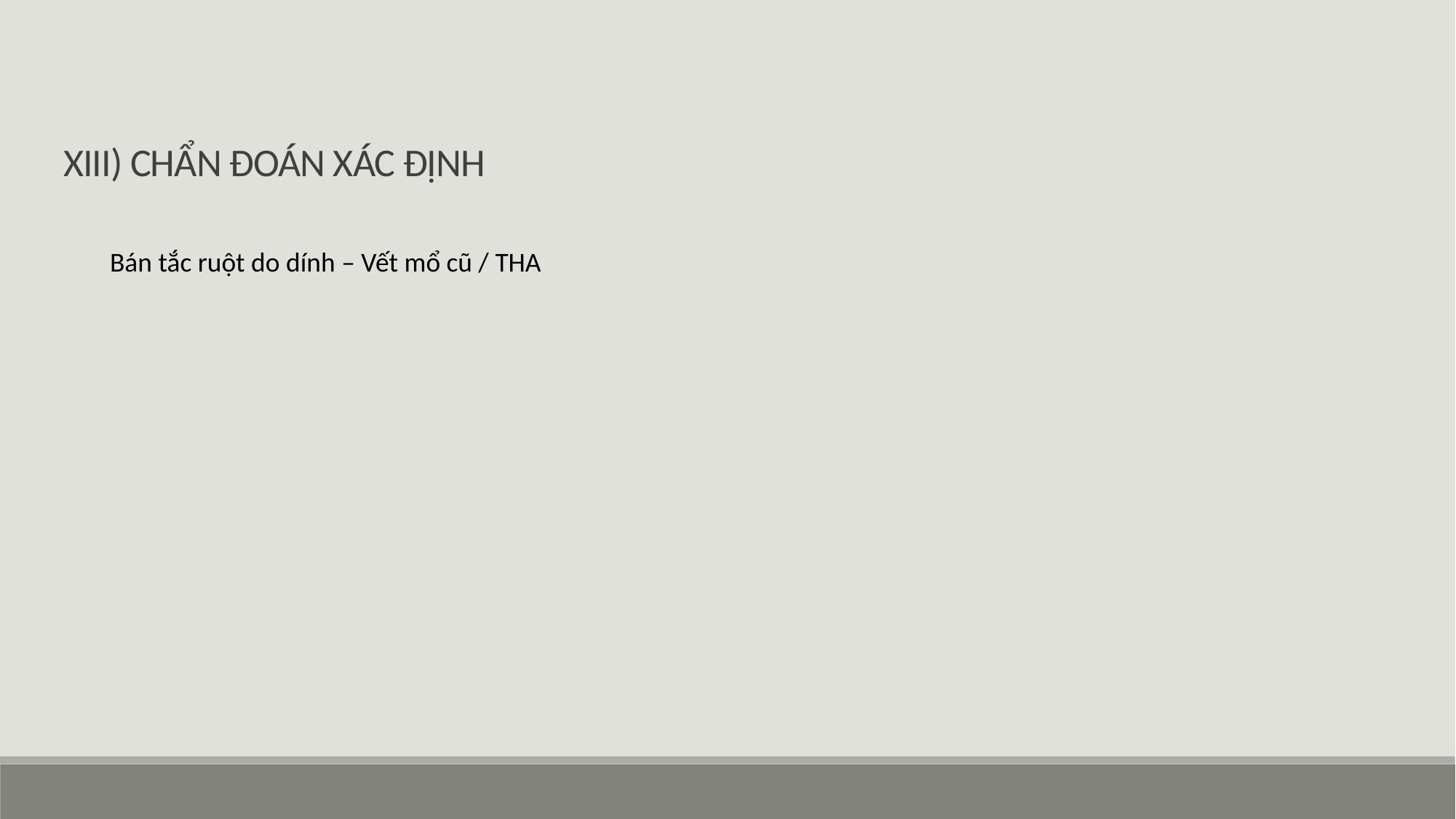

XIII) CHẨN ĐOÁN XÁC ĐỊNH
Bán tắc ruột do dính – Vết mổ cũ / THA